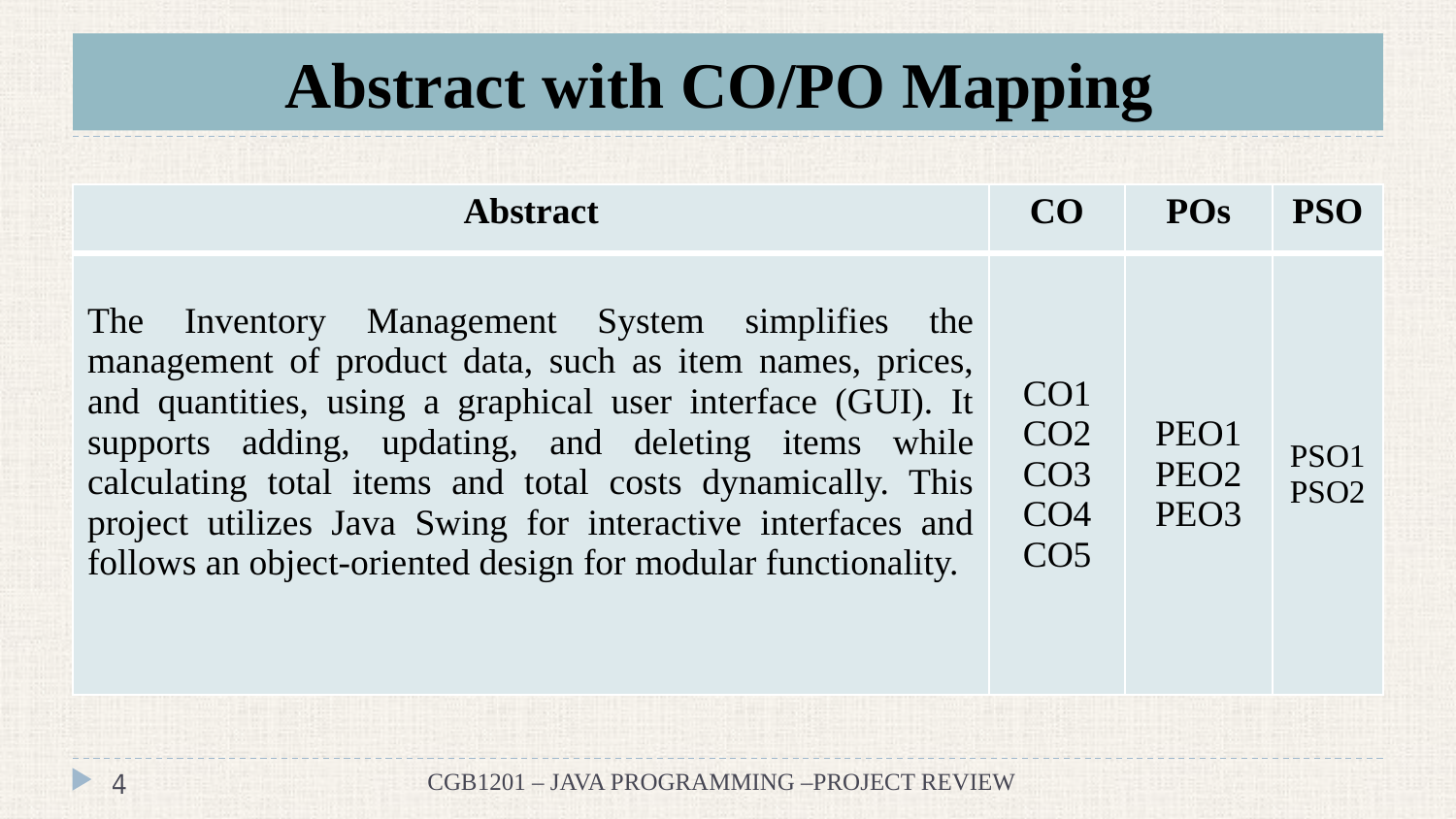

# Abstract with CO/PO Mapping
| Abstract | CO | POs | PSO |
| --- | --- | --- | --- |
| The Inventory Management System simplifies the management of product data, such as item names, prices, and quantities, using a graphical user interface (GUI). It supports adding, updating, and deleting items while calculating total items and total costs dynamically. This project utilizes Java Swing for interactive interfaces and follows an object-oriented design for modular functionality. | CO1 CO2 CO3 CO4 CO5 | PEO1 PEO2 PEO3 | PSO1 PSO2 |

CGB1201 – JAVA PROGRAMMING –PROJECT REVIEW
4